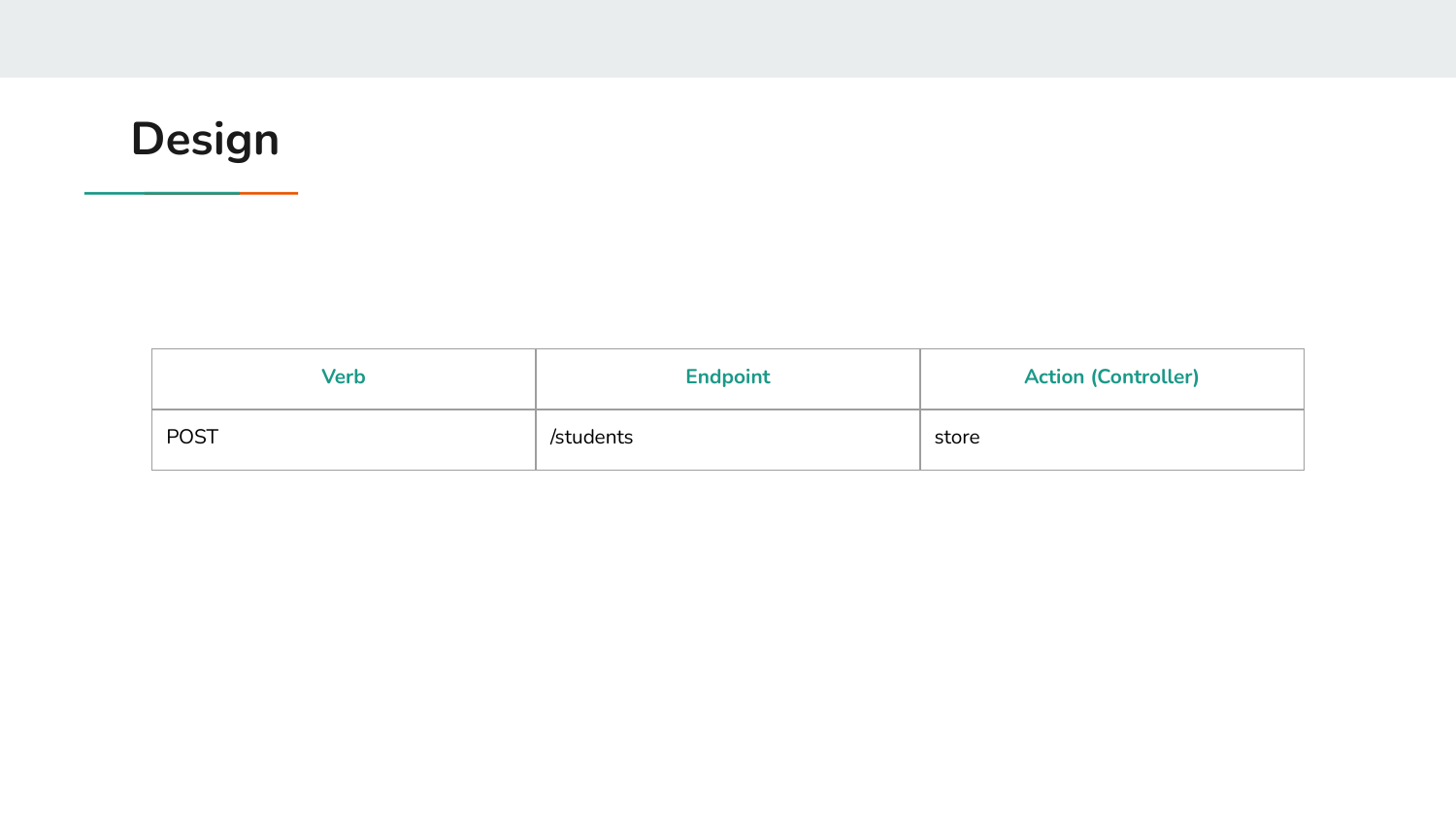

# Design
| Verb | Endpoint | Action (Controller) |
| --- | --- | --- |
| POST | /students | store |